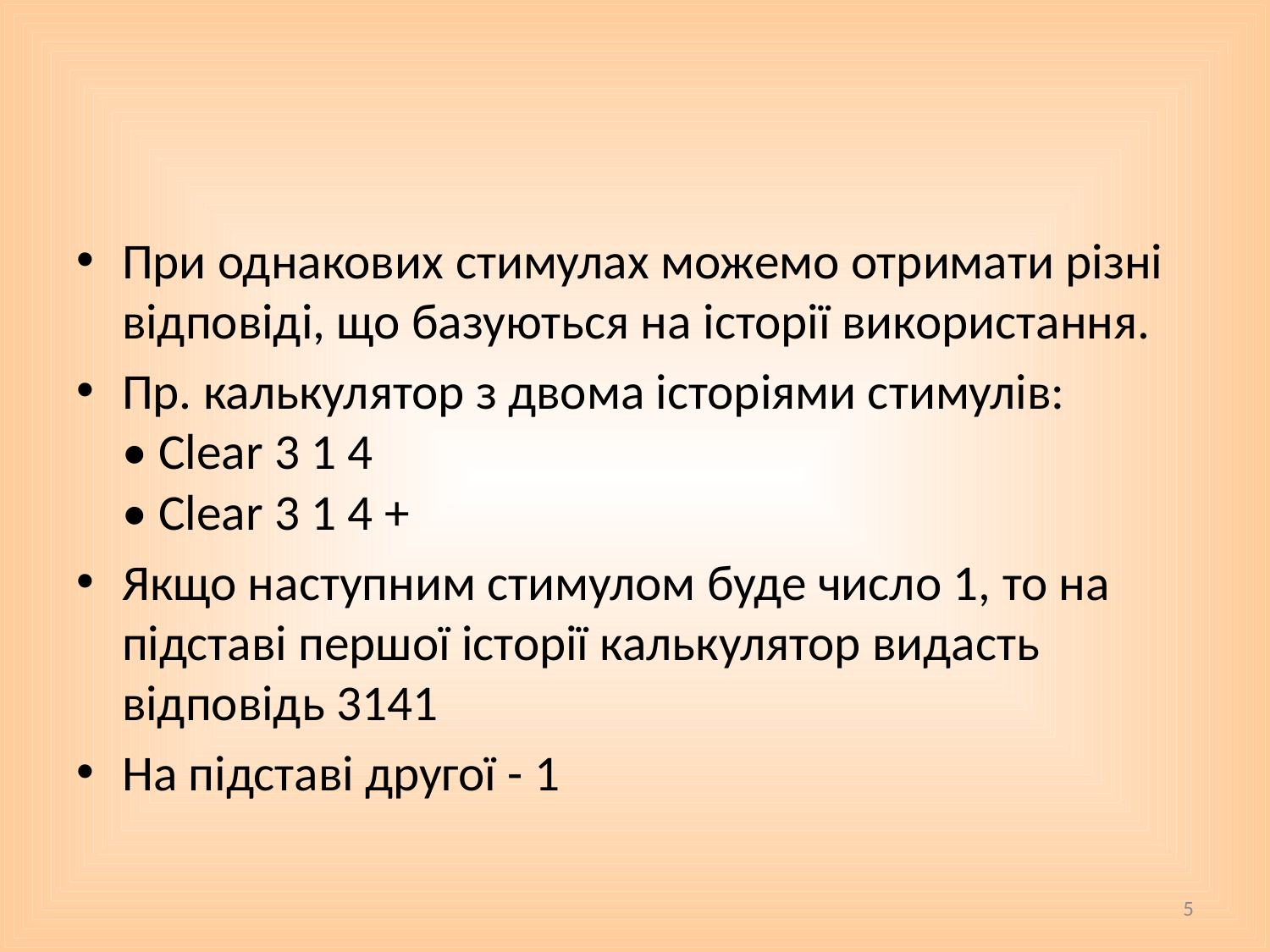

#
При однакових стимулах можемо отримати різні відповіді, що базуються на історії використання.
Пр. калькулятор з двома історіями стимулів:
• Clear 3 1 4
• Clear 3 1 4 +
Якщо наступним стимулом буде число 1, то на підставі першої історії калькулятор видасть відповідь 3141
На підставі другої - 1
5